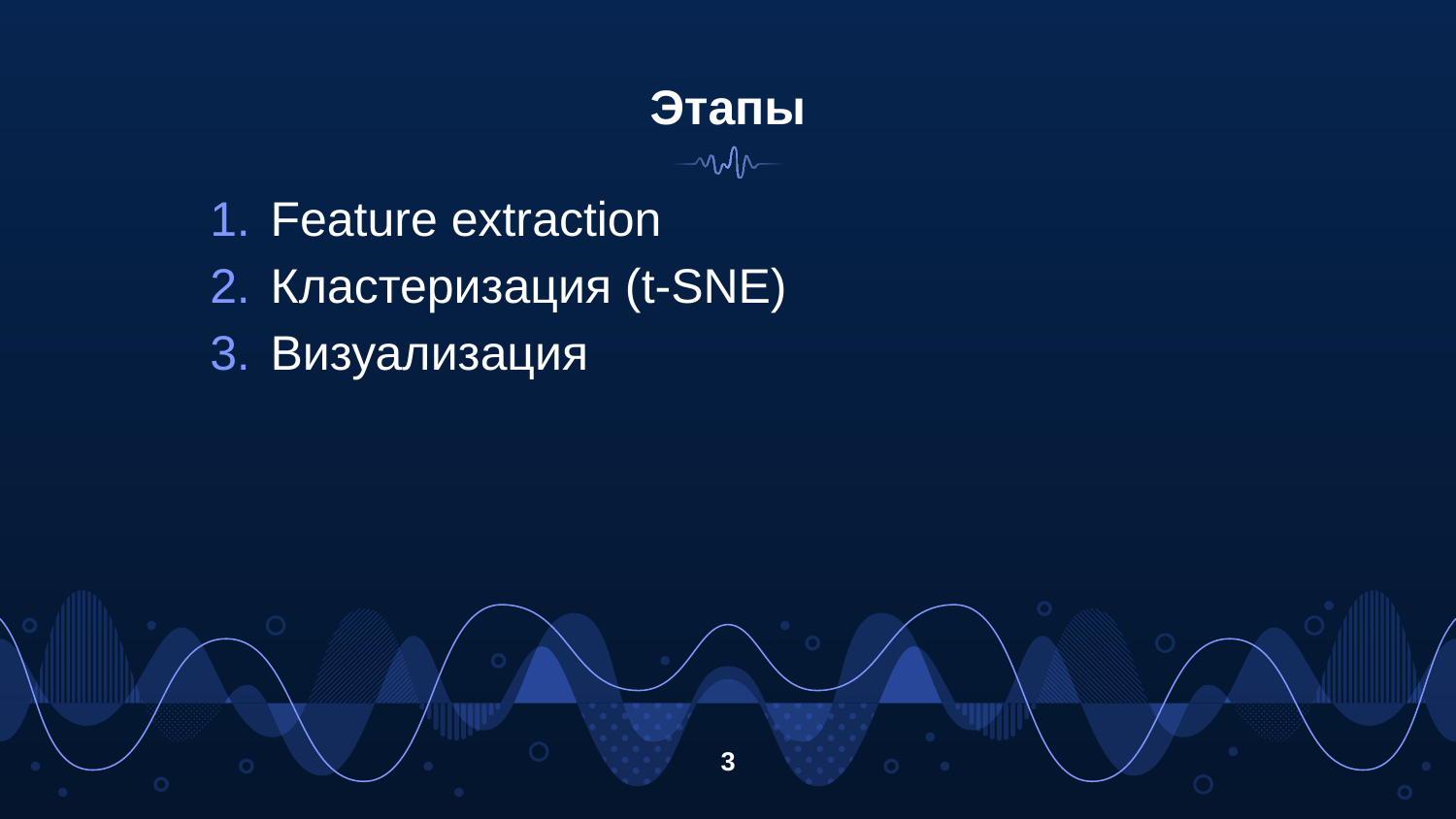

# Этапы
Feature extraction
Кластеризация (t-SNE)
Визуализация

3